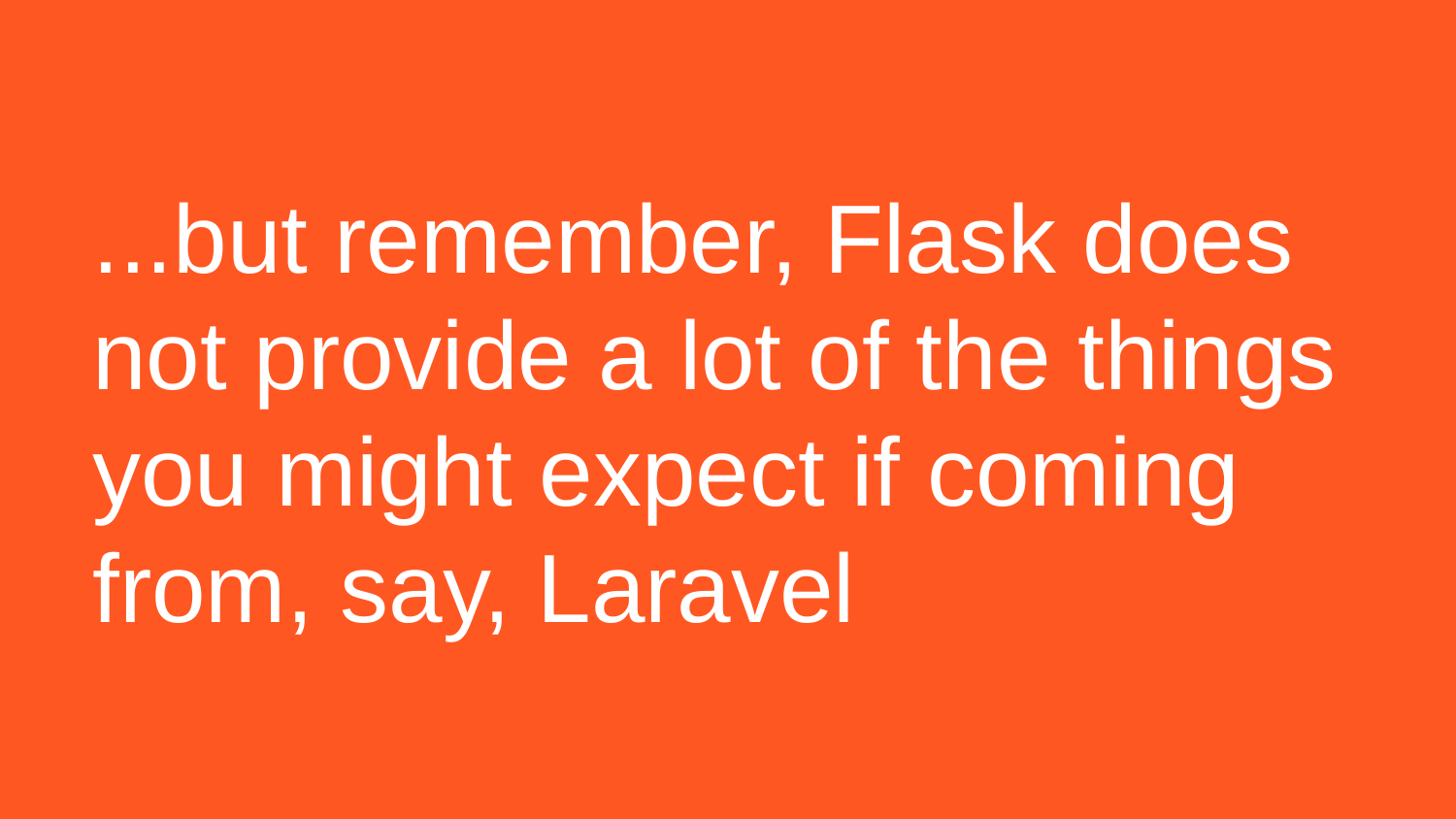

# ...but remember, Flask does not provide a lot of the things you might expect if coming from, say, Laravel